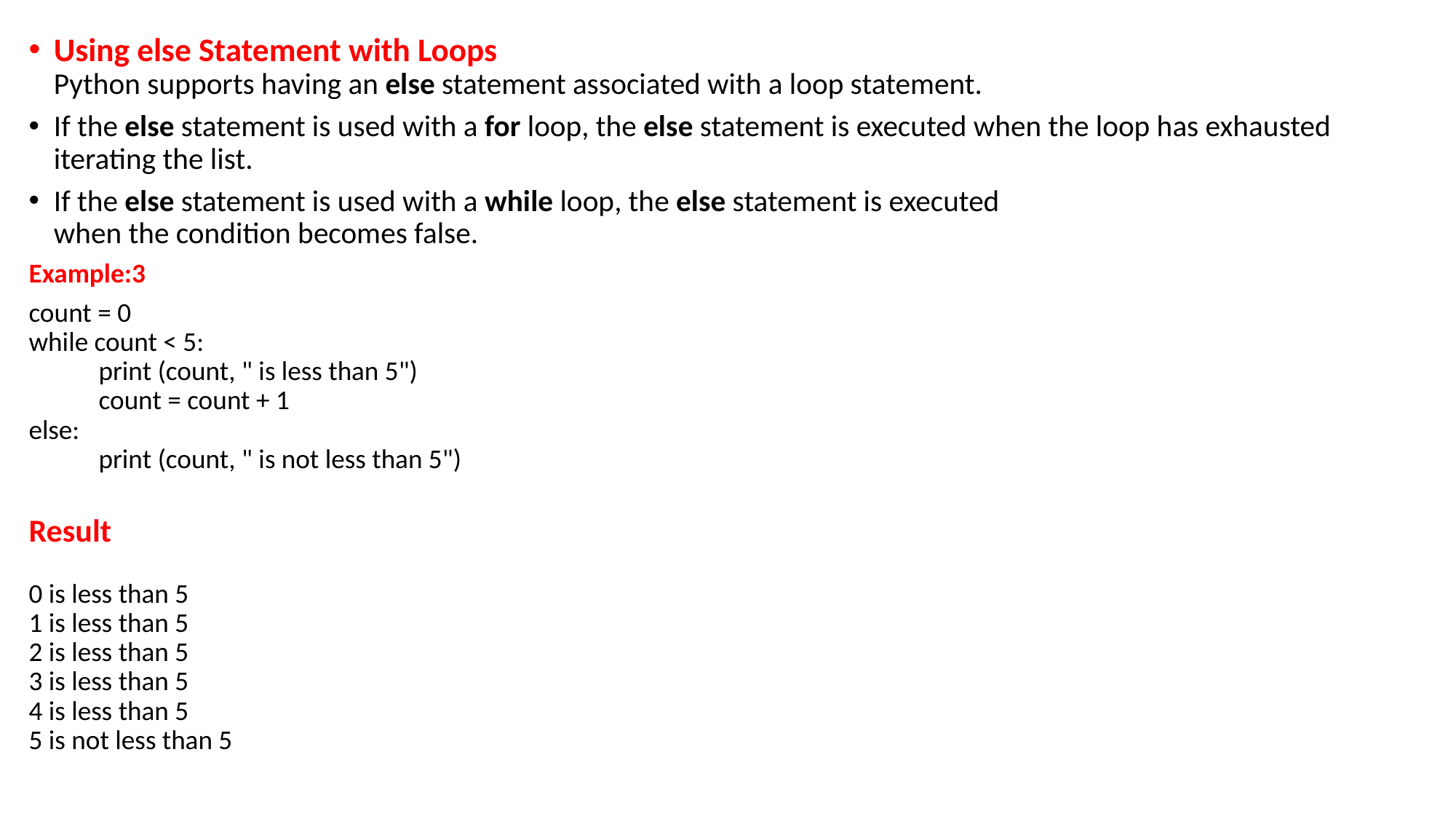

Using else Statement with Loops
Python supports having an else statement associated with a loop statement.
If the else statement is used with a for loop, the else statement is executed when the loop has exhausted iterating the list.
If the else statement is used with a while loop, the else statement is executed
when the condition becomes false.
Example:3
count = 0
while count < 5:
	print (count, " is less than 5")
	count = count + 1
else:
	print (count, " is not less than 5")

Result
0 is less than 5
1 is less than 5
2 is less than 5
3 is less than 5
4 is less than 5
5 is not less than 5